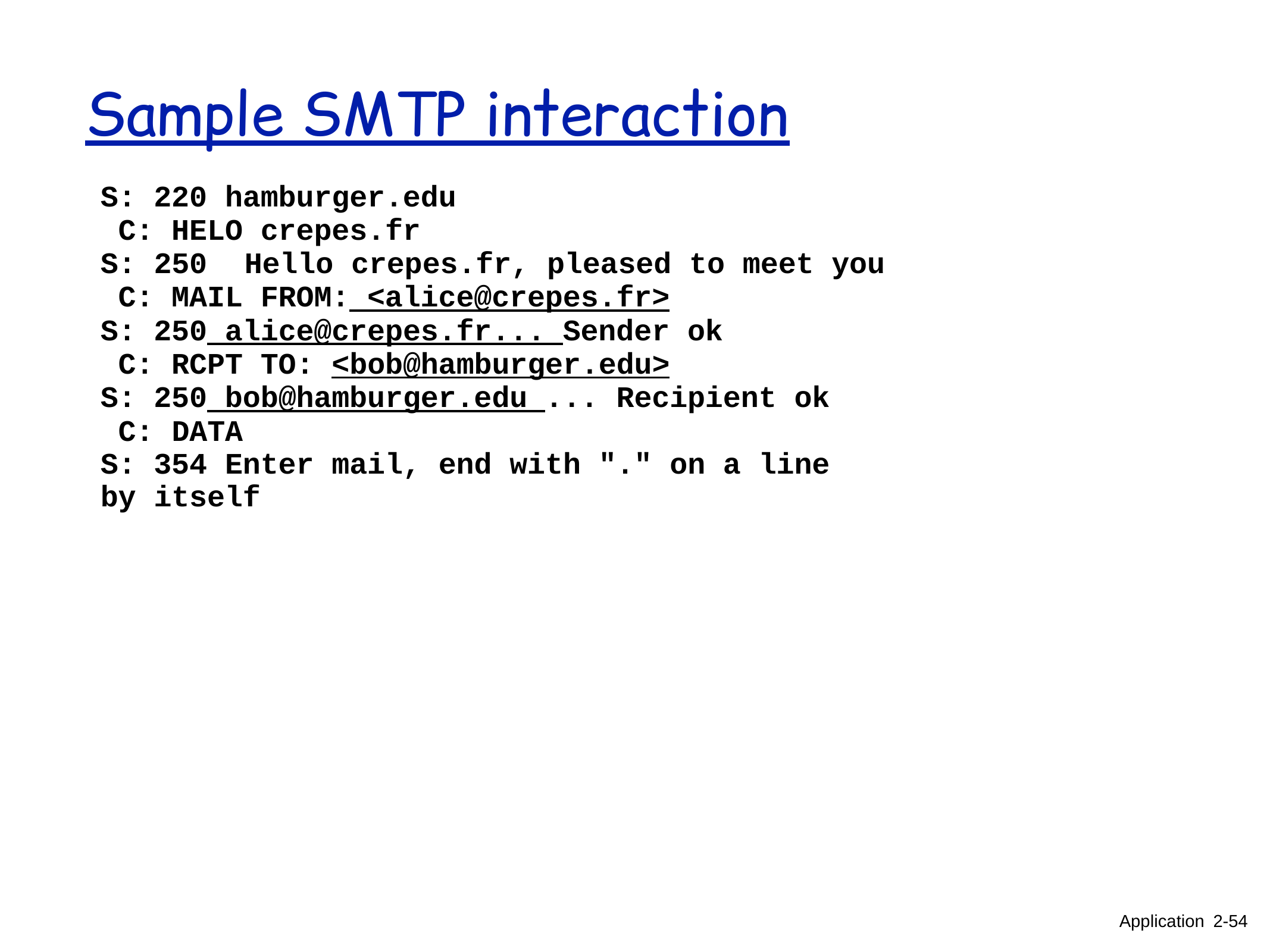

# Sample SMTP interaction

S: 220 hamburger.edu  C: HELO crepes.fr
S: 250	Hello crepes.fr, pleased to meet you  C: MAIL FROM: <alice@crepes.fr>
S: 250 alice@crepes.fr... Sender ok  C: RCPT TO: <bob@hamburger.edu>
S: 250 bob@hamburger.edu ... Recipient ok  C: DATA
S: 354 Enter mail, end with "." on a line by itself
Application 2-54